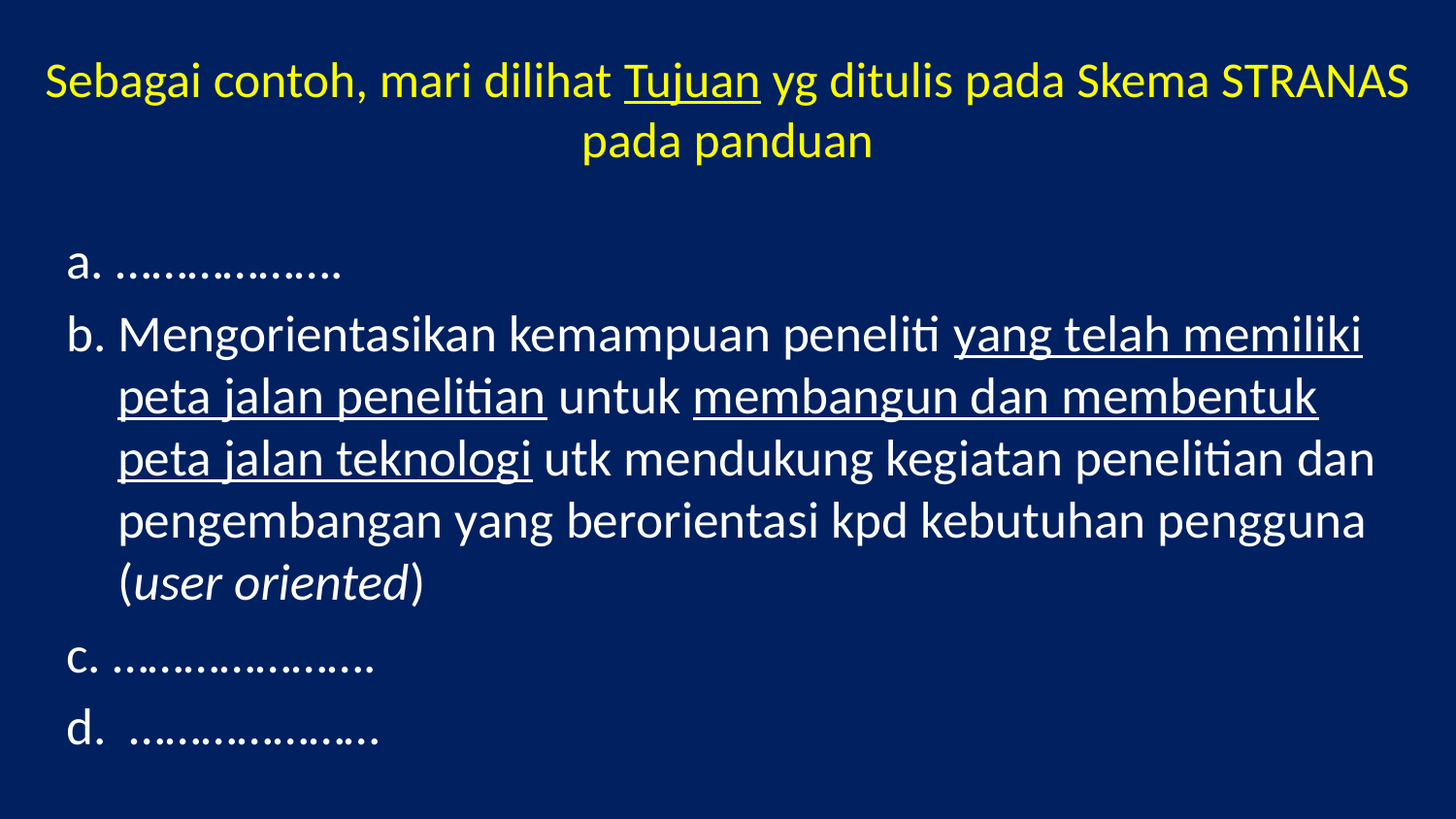

# Sebagai contoh, mari dilihat Tujuan yg ditulis pada Skema STRANAS pada panduan
a. ……………….
b. Mengorientasikan kemampuan peneliti yang telah memiliki peta jalan penelitian untuk membangun dan membentuk peta jalan teknologi utk mendukung kegiatan penelitian dan pengembangan yang berorientasi kpd kebutuhan pengguna (user oriented)
c. ………………….
d.  …………………